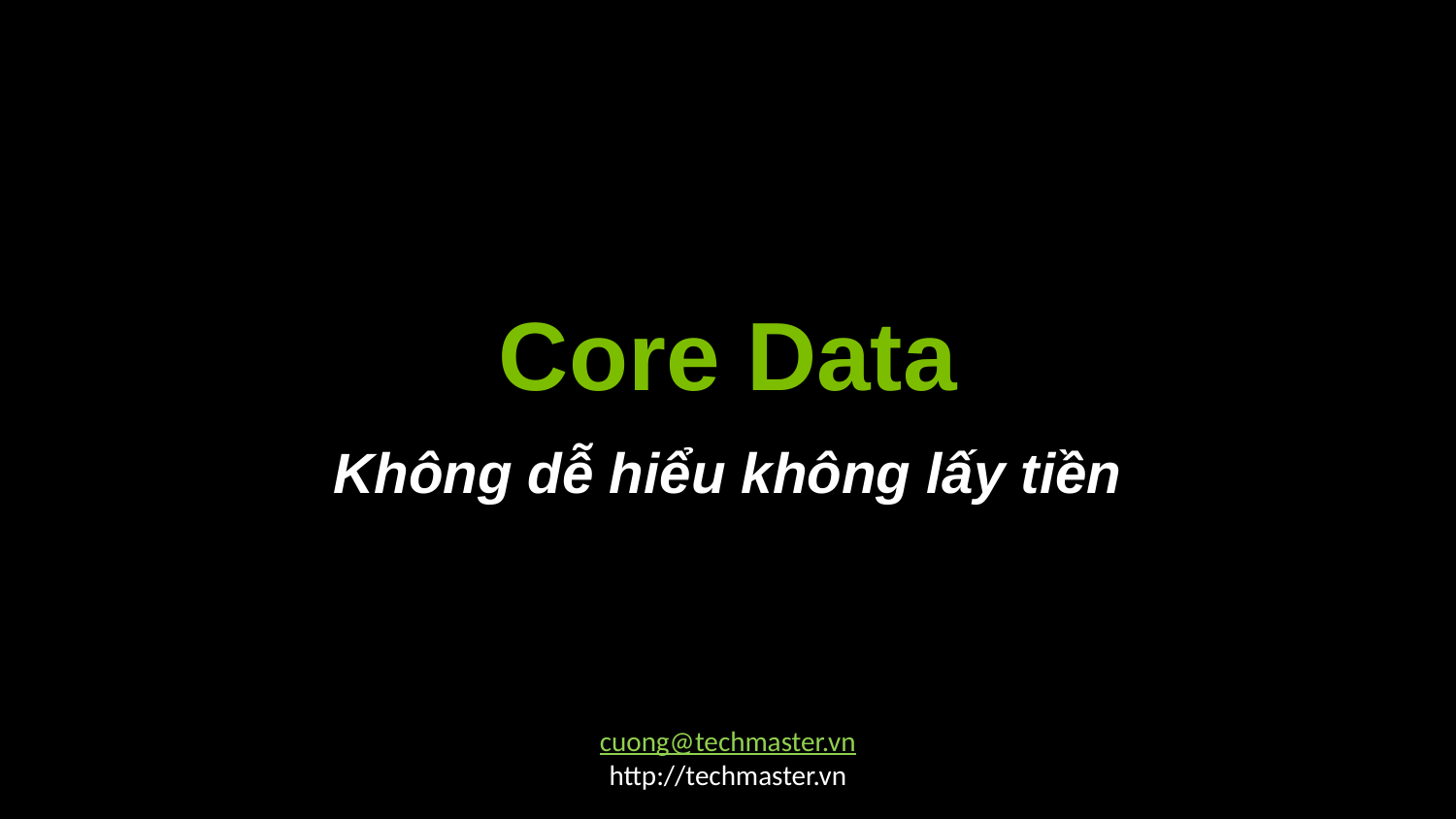

Core Data
Không dễ hiểu không lấy tiền
cuong@techmaster.vn
http://techmaster.vn